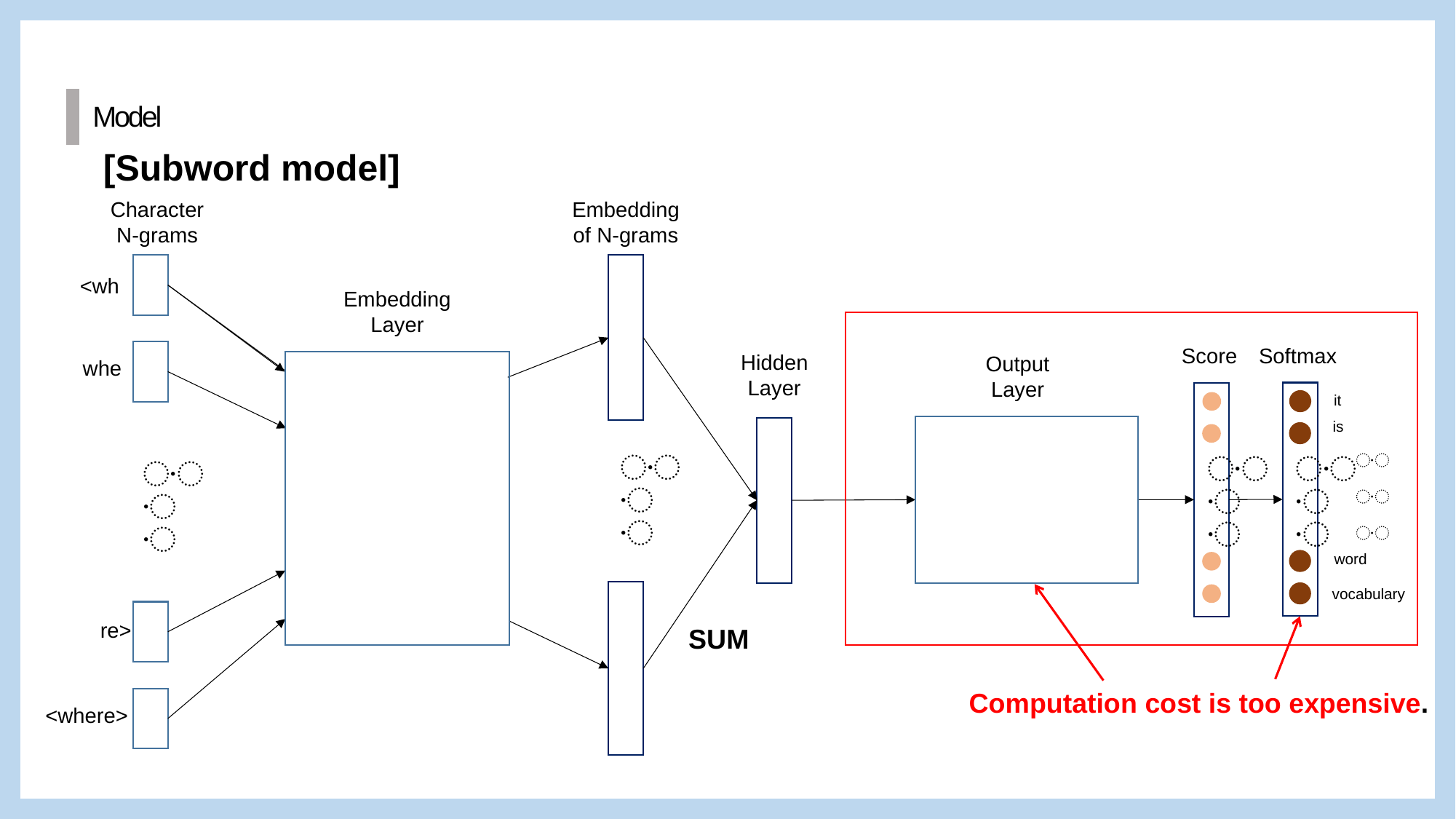

Model
[Subword model]
Character
N-grams
Embedding
of N-grams

<wh
Embedding
Layer

Softmax
Score

Hidden
Layer
Output
Layer
whe

it

is

〮〮〮
〮

〮

〮
〮〮〮
〮〮〮
〮〮〮
word

vocabulary

re>
SUM
Computation cost is too expensive.

<where>